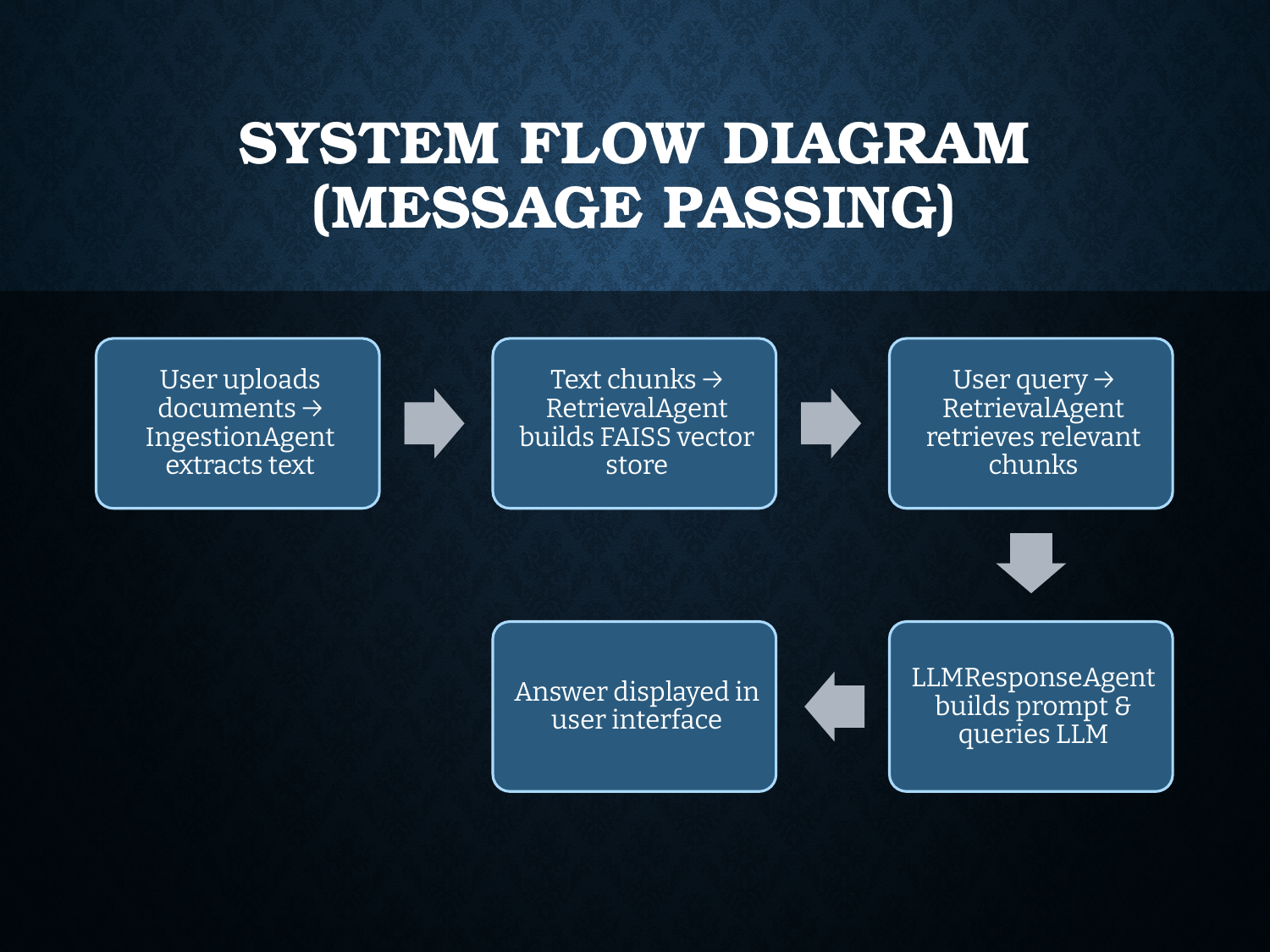

# System Flow Diagram (Message Passing)

User uploads documents → IngestionAgent extracts text

Text chunks → RetrievalAgent builds FAISS vector store

User query → RetrievalAgent retrieves relevant chunks

LLMResponseAgent builds prompt & queries LLM

Answer displayed in user interface